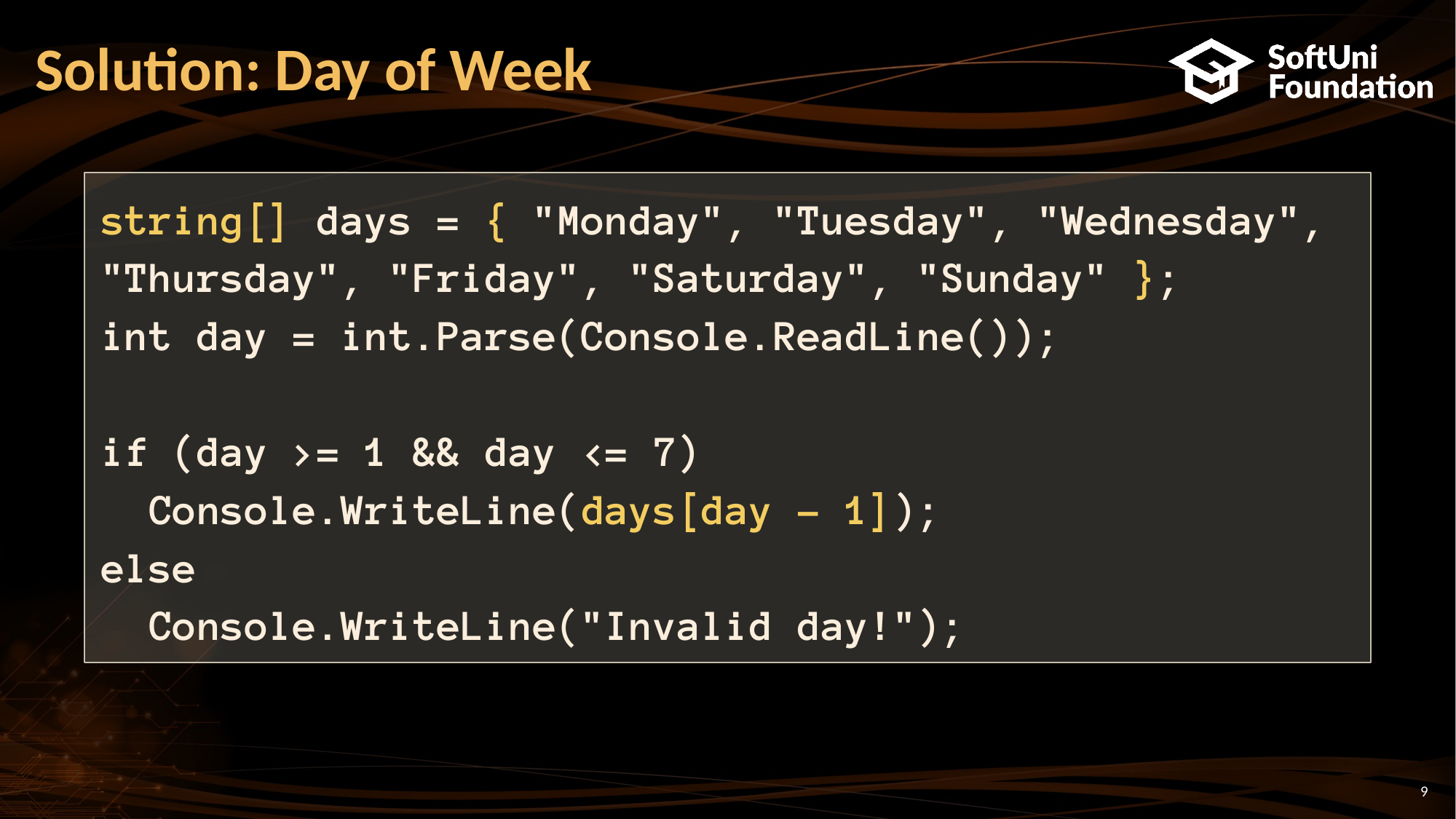

# Solution: Day of Week
string[] days = { "Monday", "Tuesday", "Wednesday", "Thursday", "Friday", "Saturday", "Sunday" };
int day = int.Parse(Console.ReadLine());

if (day >= 1 && day <= 7)
  Console.WriteLine(days[day - 1]);
else
  Console.WriteLine("Invalid day!");
9